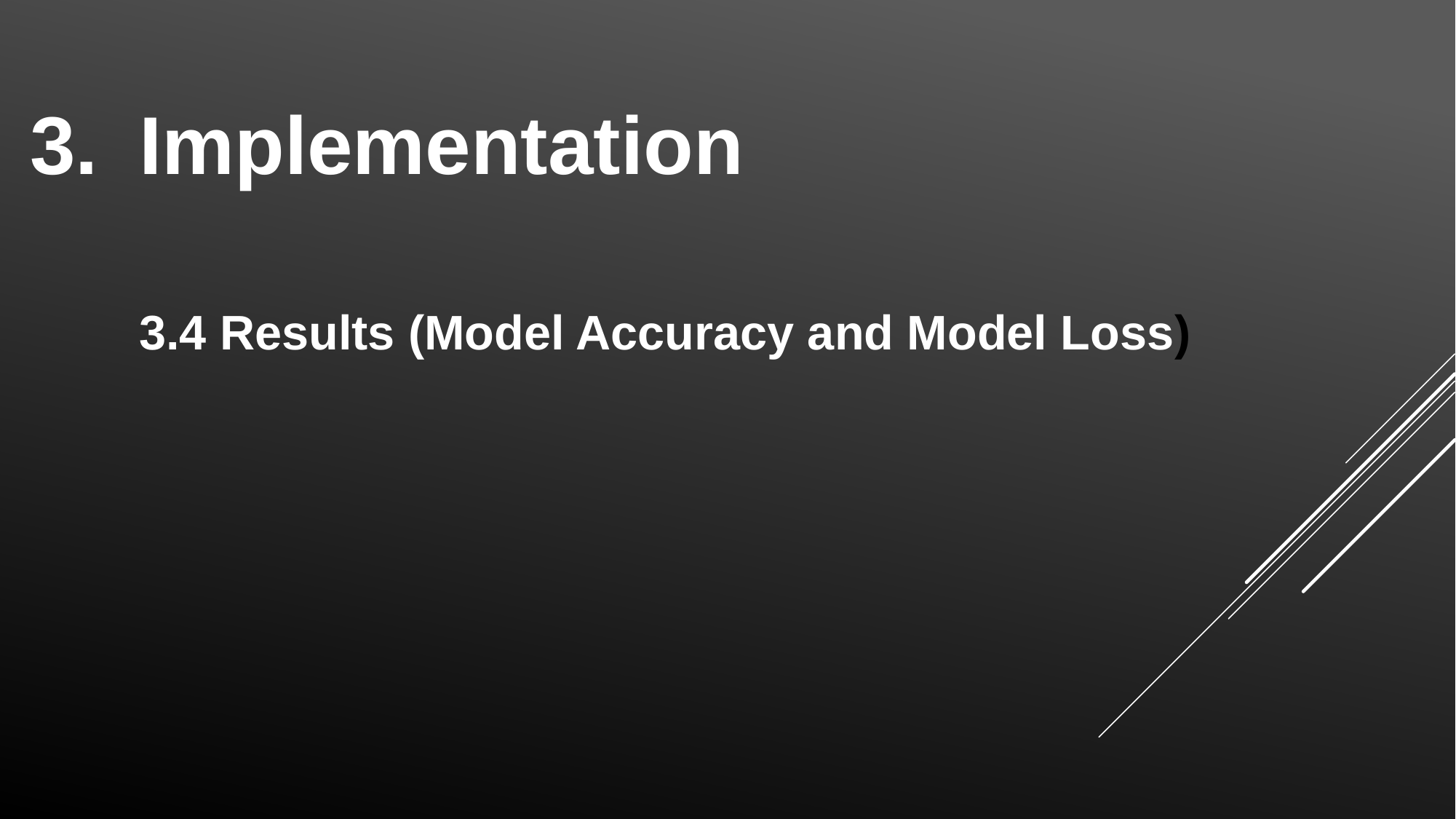

Implementation

	3.4 Results (Model Accuracy and Model Loss)